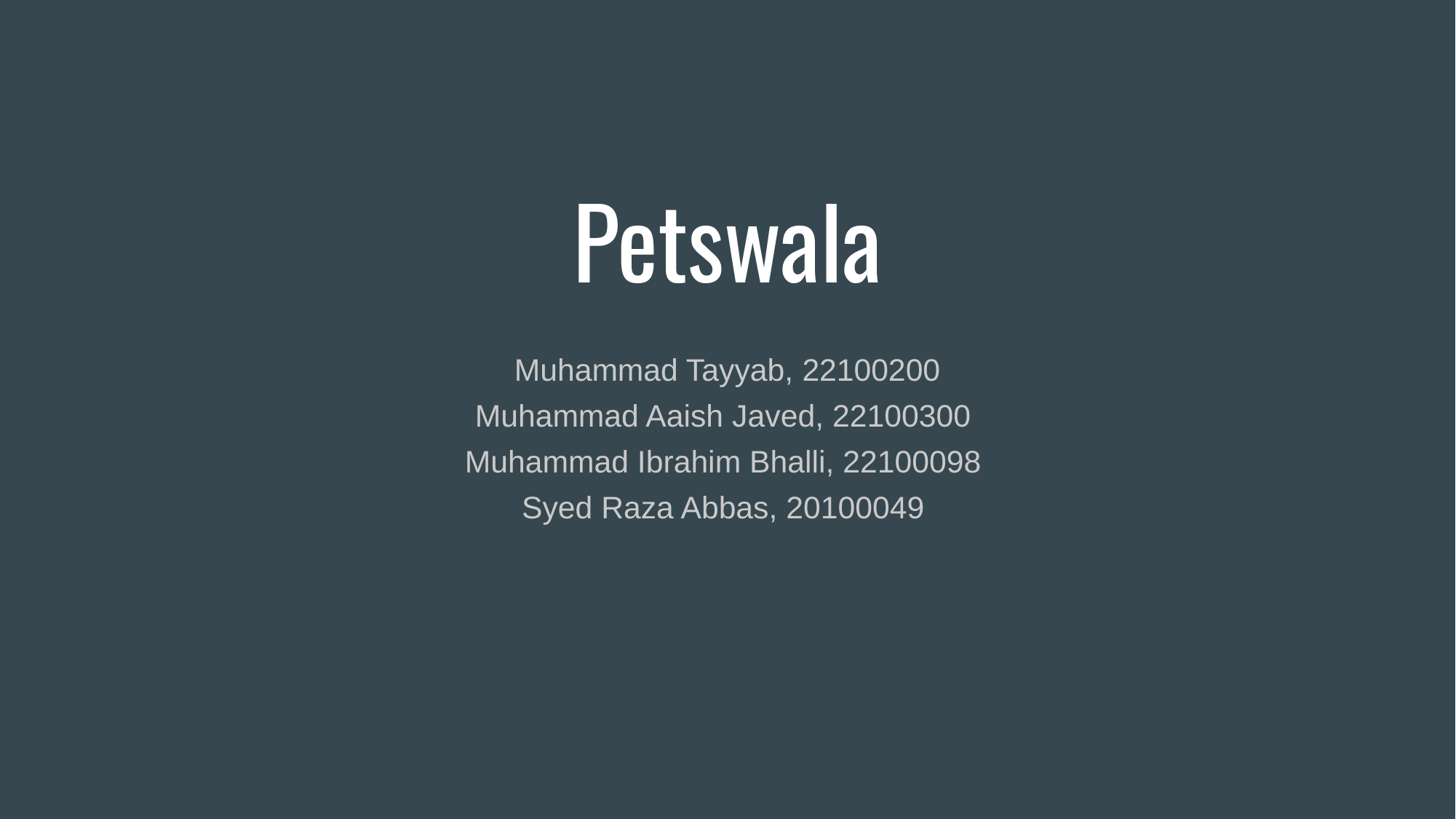

Petswala
Muhammad Tayyab, 22100200
Muhammad Aaish Javed, 22100300
Muhammad Ibrahim Bhalli, 22100098
Syed Raza Abbas, 20100049